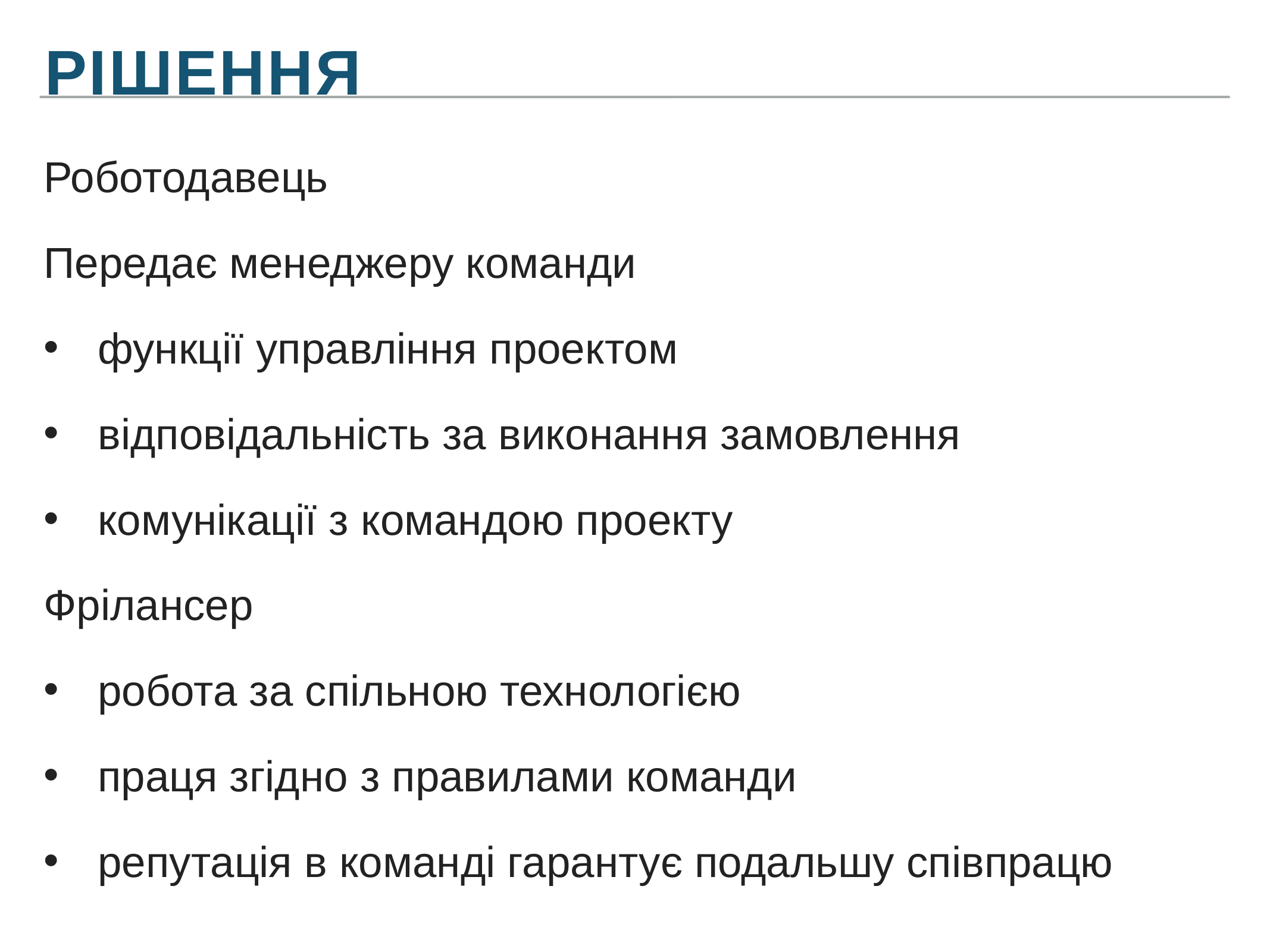

РІШЕННЯ
Роботодавець
Передає менеджеру команди
функції управління проектом
відповідальність за виконання замовлення
комунікації з командою проекту
Фрілансер
робота за спільною технологією
праця згідно з правилами команди
репутація в команді гарантує подальшу співпрацю